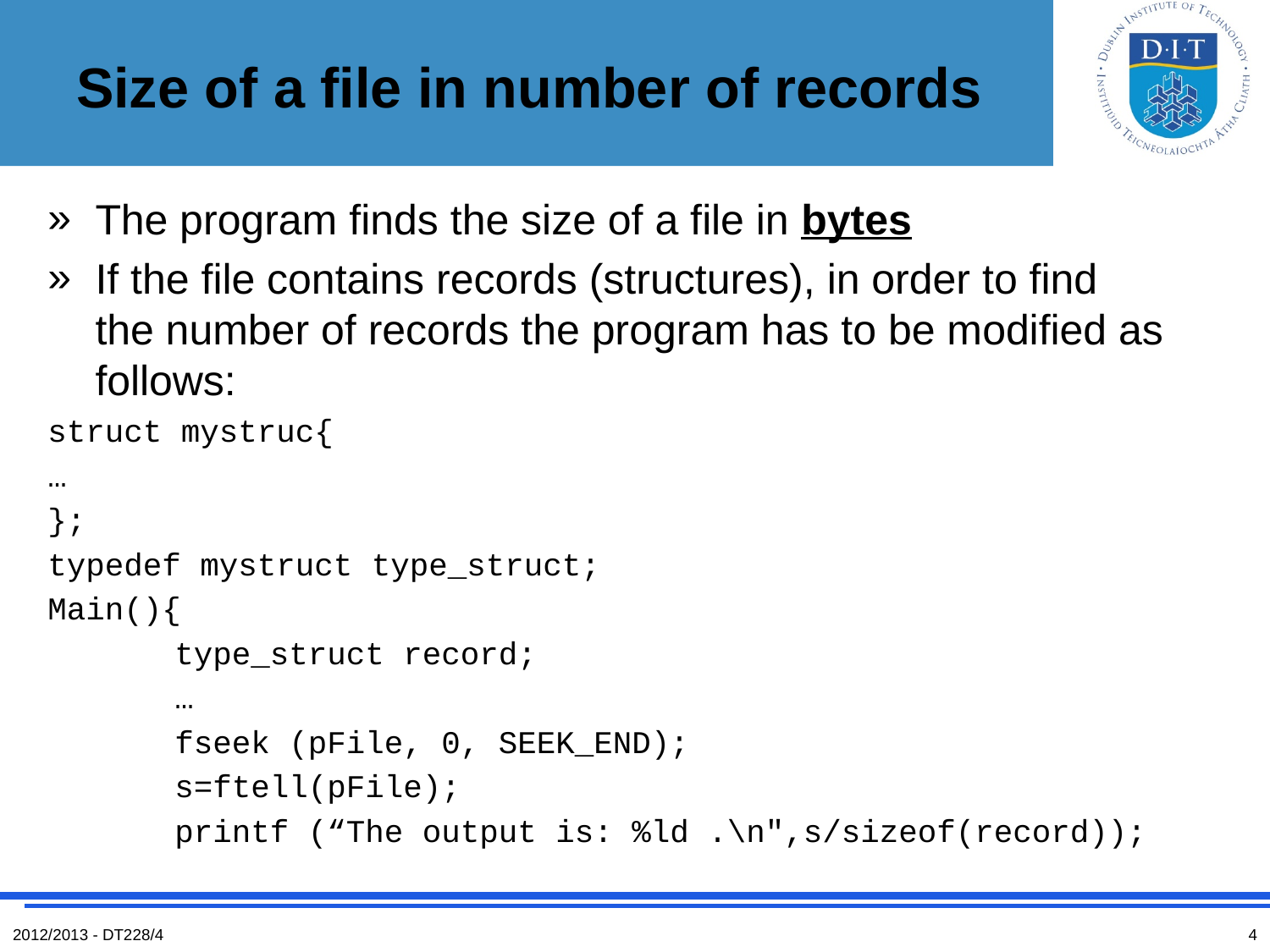

# Size of a file in number of records
The program finds the size of a file in bytes
If the file contains records (structures), in order to find the number of records the program has to be modified as follows:
struct mystruc{
…
};
typedef mystruct type_struct;
Main(){
	type_struct record;
	…
	fseek (pFile, 0, SEEK_END);
	s=ftell(pFile);
	printf (“The output is: %ld .\n",s/sizeof(record));

2012/2013 - DT228/4
4